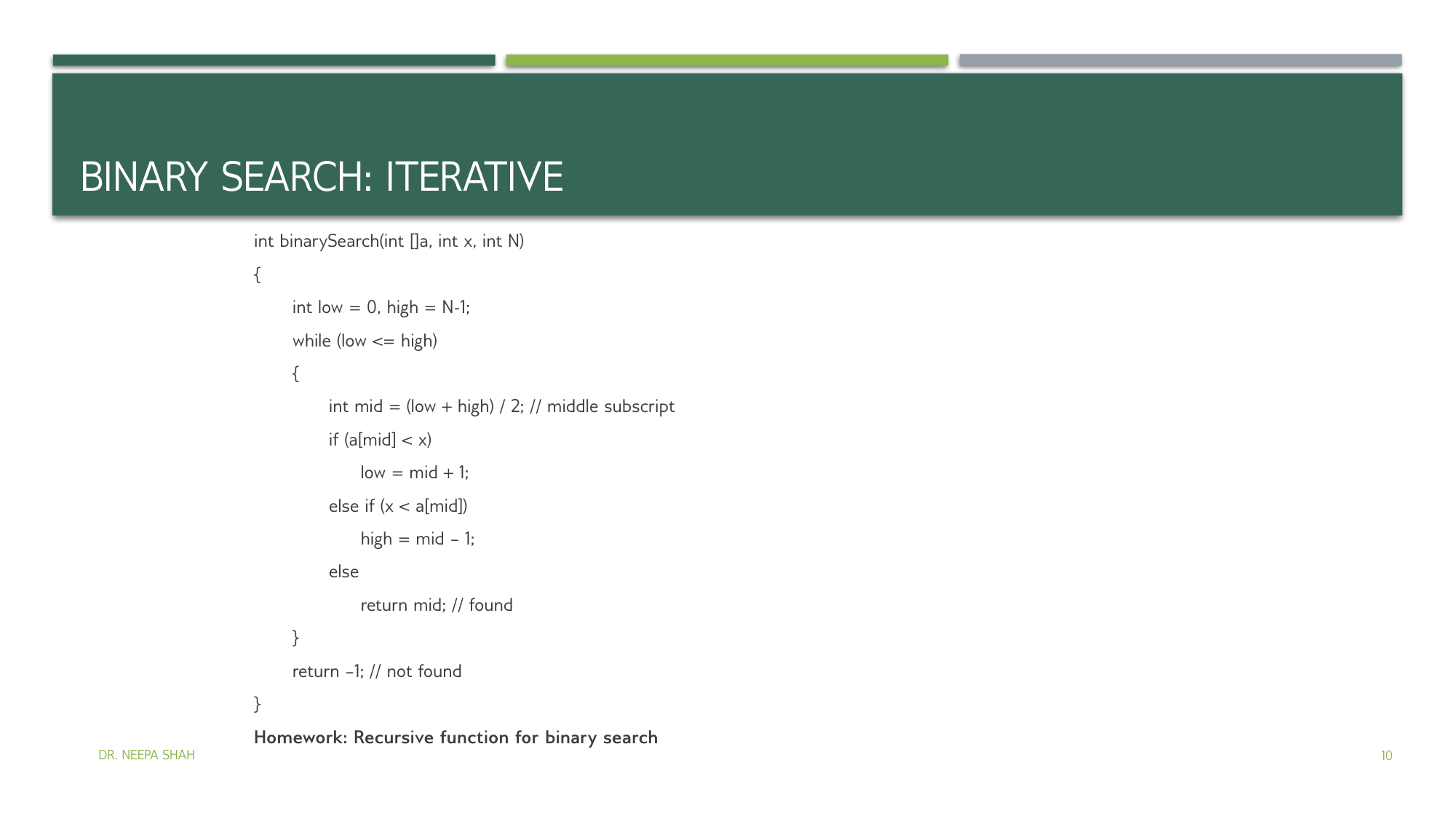

# Binary search: Iterative
int binarySearch(int []a, int x, int N)
{
int low = 0, high = N-1;
while (low <= high)
{
int mid = (low + high) / 2; // middle subscript
if (a[mid] < x)
	low = mid + 1;
else if (x < a[mid])
	high = mid – 1;
else
	return mid; // found
}
return –1; // not found
}
Homework: Recursive function for binary search
10
Dr. Neepa Shah
10